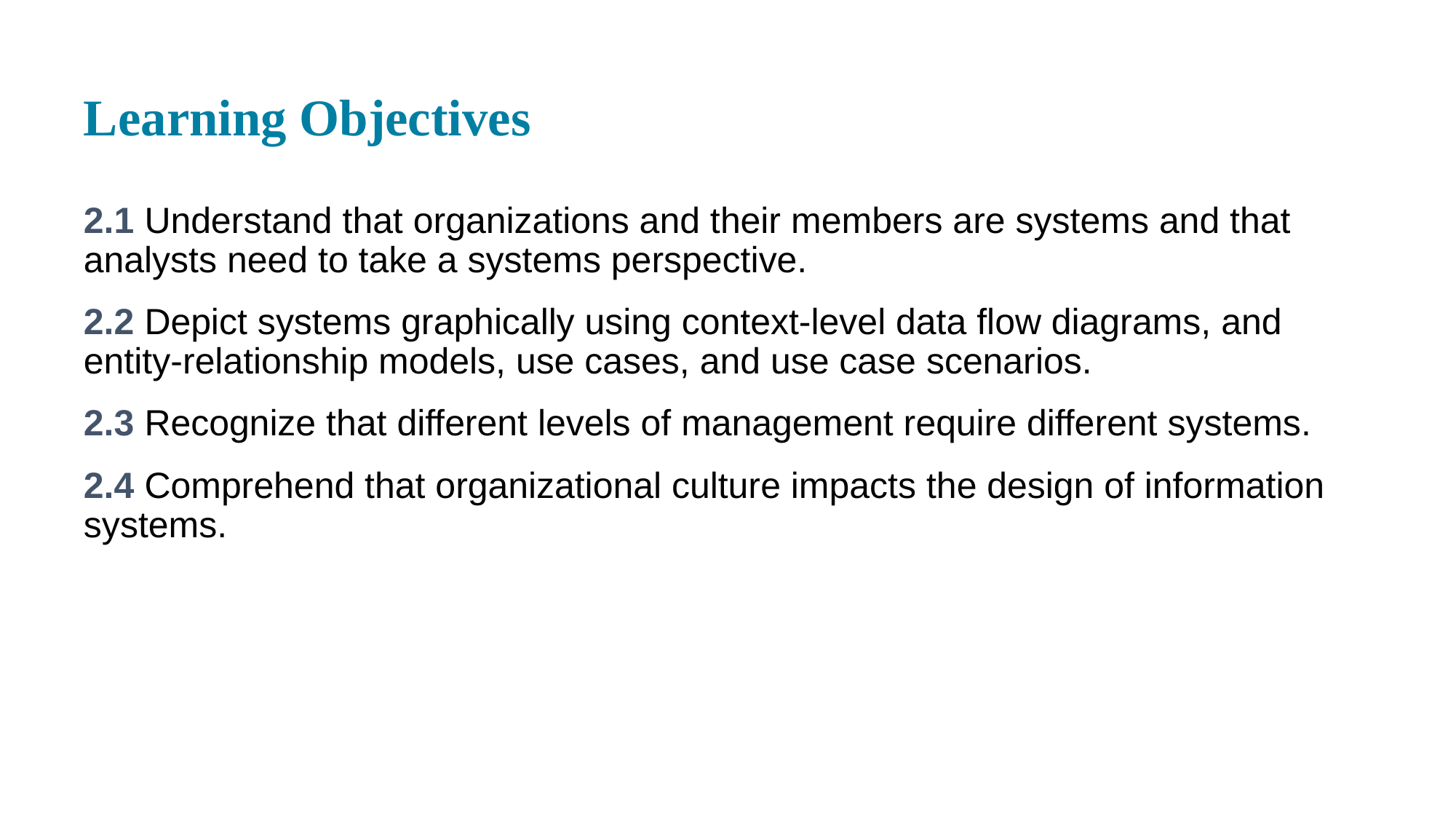

# Learning Objectives
2.1 Understand that organizations and their members are systems and that analysts need to take a systems perspective.
2.2 Depict systems graphically using context-level data flow diagrams, and entity-relationship models, use cases, and use case scenarios.
2.3 Recognize that different levels of management require different systems.
2.4 Comprehend that organizational culture impacts the design of information systems.